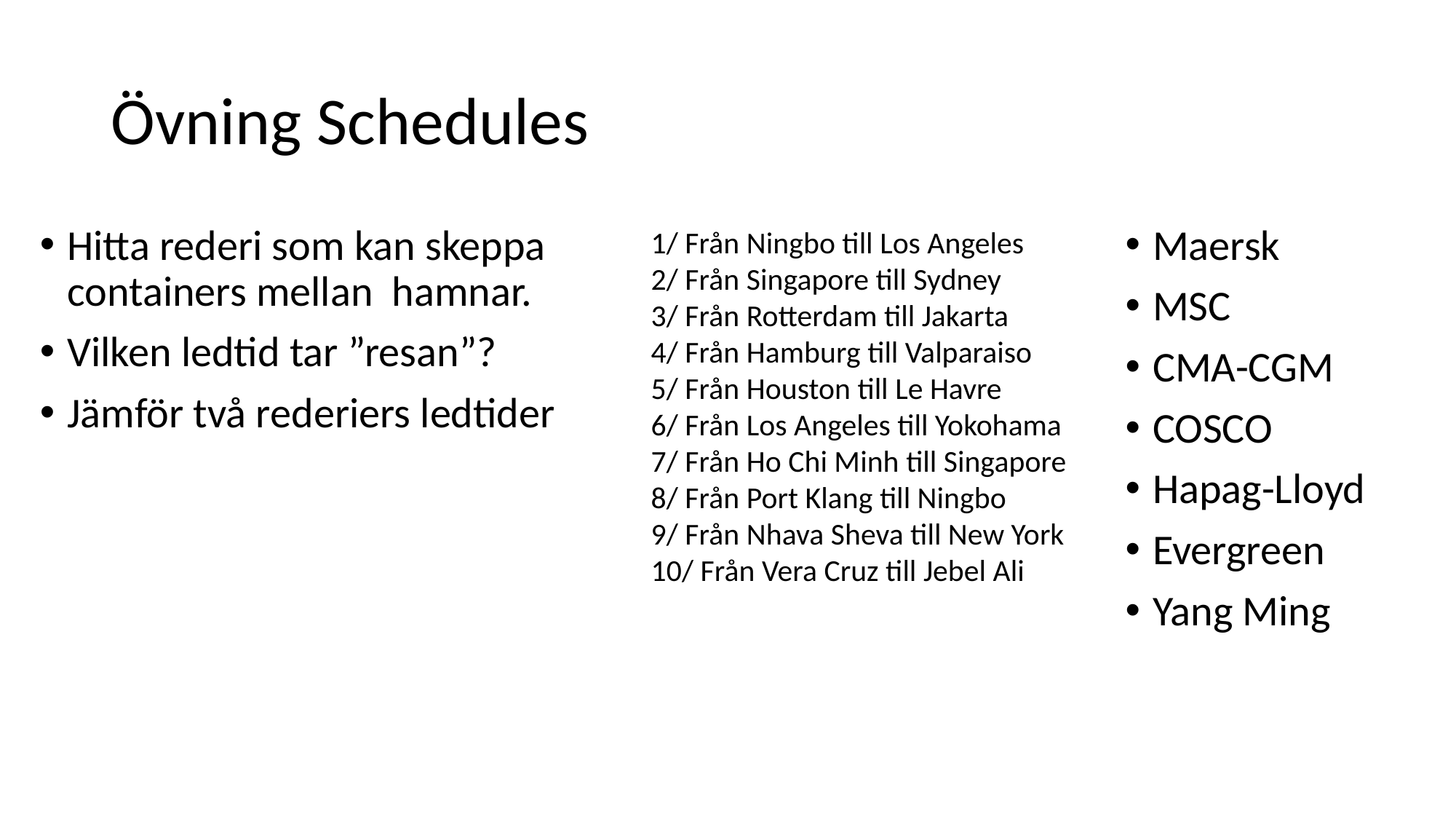

# Övning Schedules
Hitta rederi som kan skeppa containers mellan  hamnar.
Vilken ledtid tar ”resan”?
Jämför två rederiers ledtider

1/ Från Ningbo till Los Angeles
2/ Från Singapore till Sydney
3/ Från Rotterdam till Jakarta
4/ Från Hamburg till Valparaiso
5/ Från Houston till Le Havre
6/ Från Los Angeles till Yokohama
7/ Från Ho Chi Minh till Singapore
8/ Från Port Klang till Ningbo
9/ Från Nhava Sheva till New York
10/ Från Vera Cruz till Jebel Ali
Maersk
MSC
CMA-CGM
COSCO
Hapag-Lloyd
Evergreen
Yang Ming